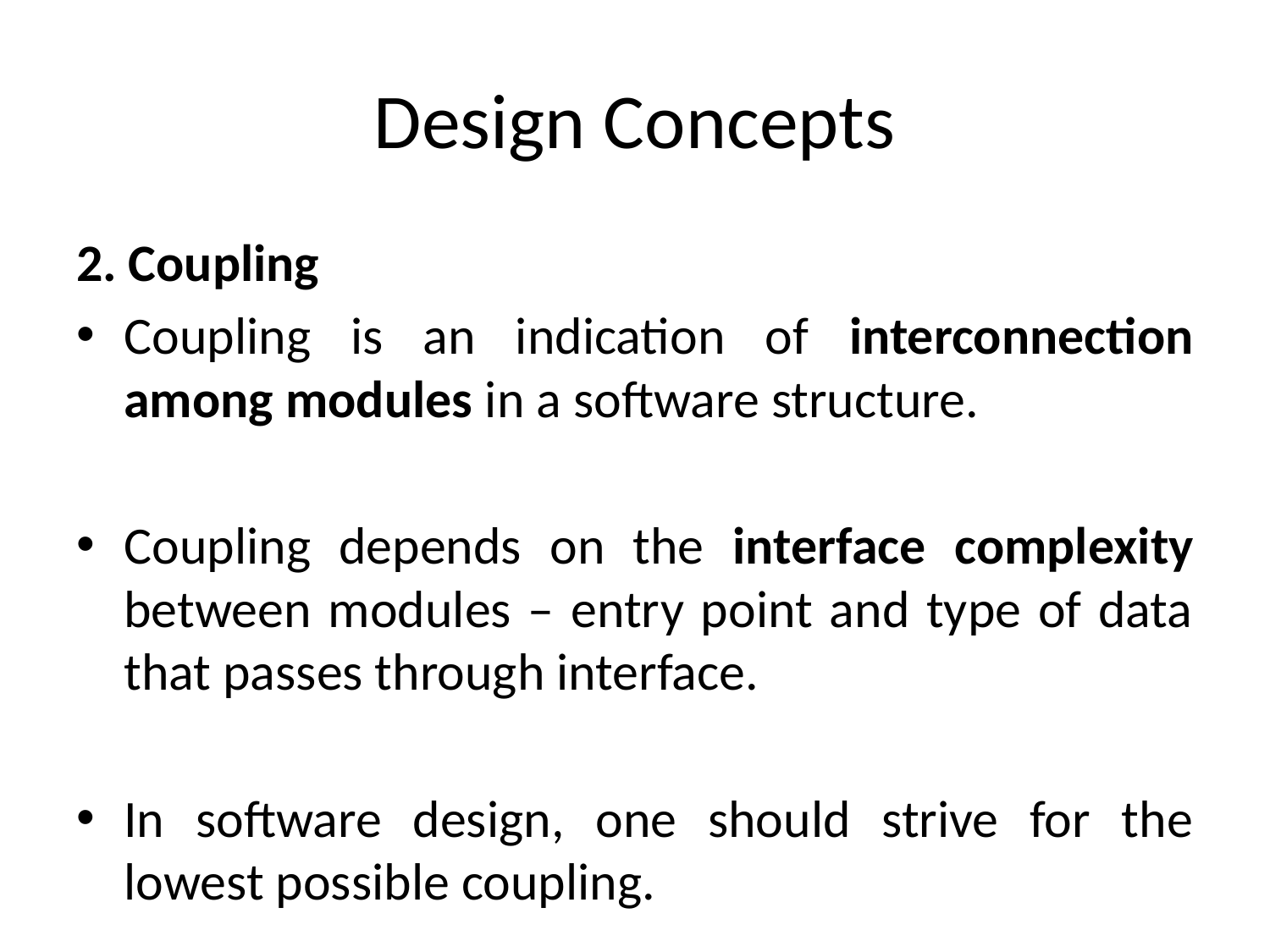

# Design Concepts
2. Coupling
Coupling is an indication of interconnection among modules in a software structure.

Coupling depends on the interface complexity between modules – entry point and type of data that passes through interface.

In software design, one should strive for the lowest possible coupling.